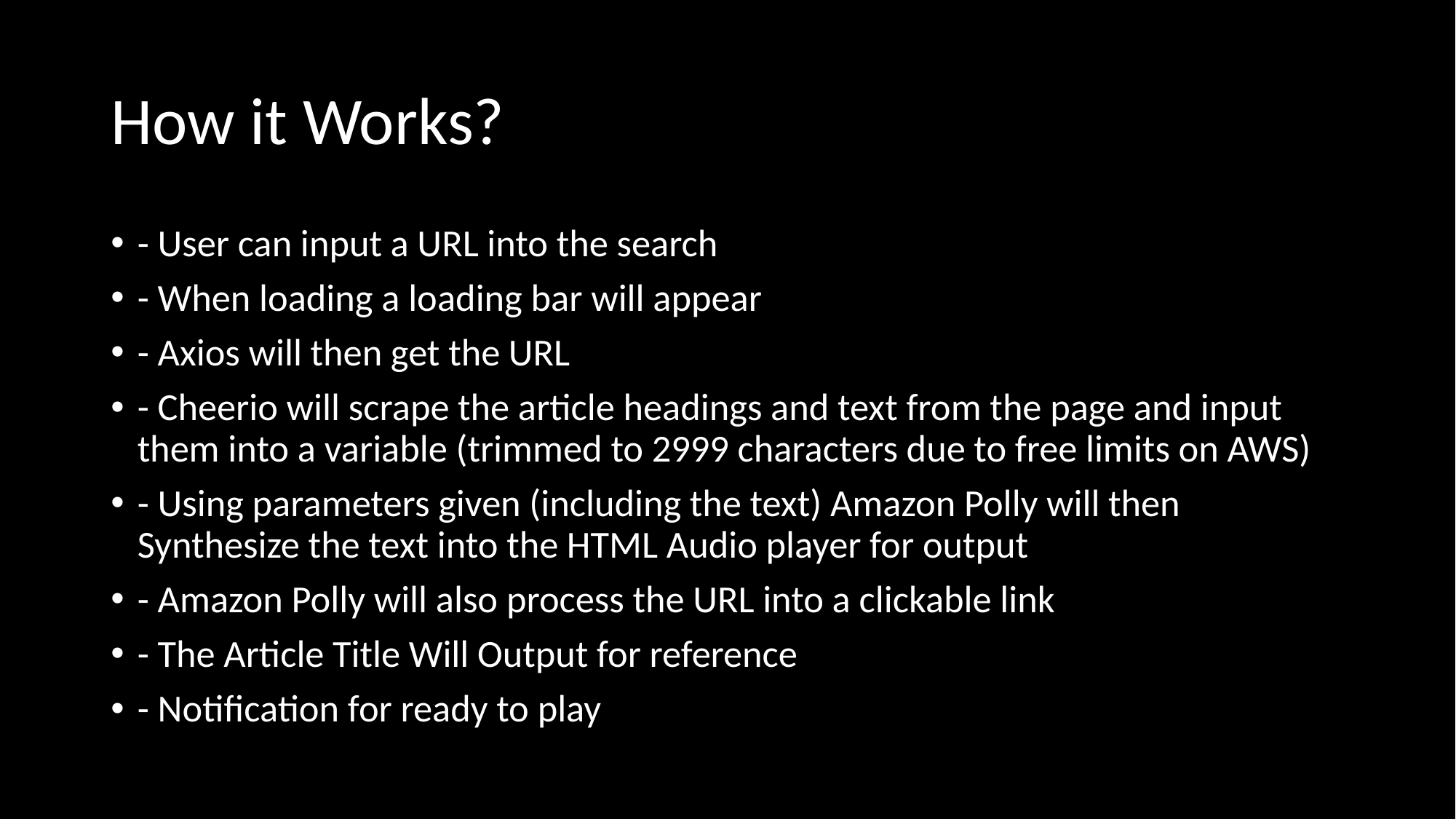

# How it Works?
- User can input a URL into the search
- When loading a loading bar will appear
- Axios will then get the URL
- Cheerio will scrape the article headings and text from the page and input them into a variable (trimmed to 2999 characters due to free limits on AWS)
- Using parameters given (including the text) Amazon Polly will then Synthesize the text into the HTML Audio player for output
- Amazon Polly will also process the URL into a clickable link
- The Article Title Will Output for reference
- Notification for ready to play